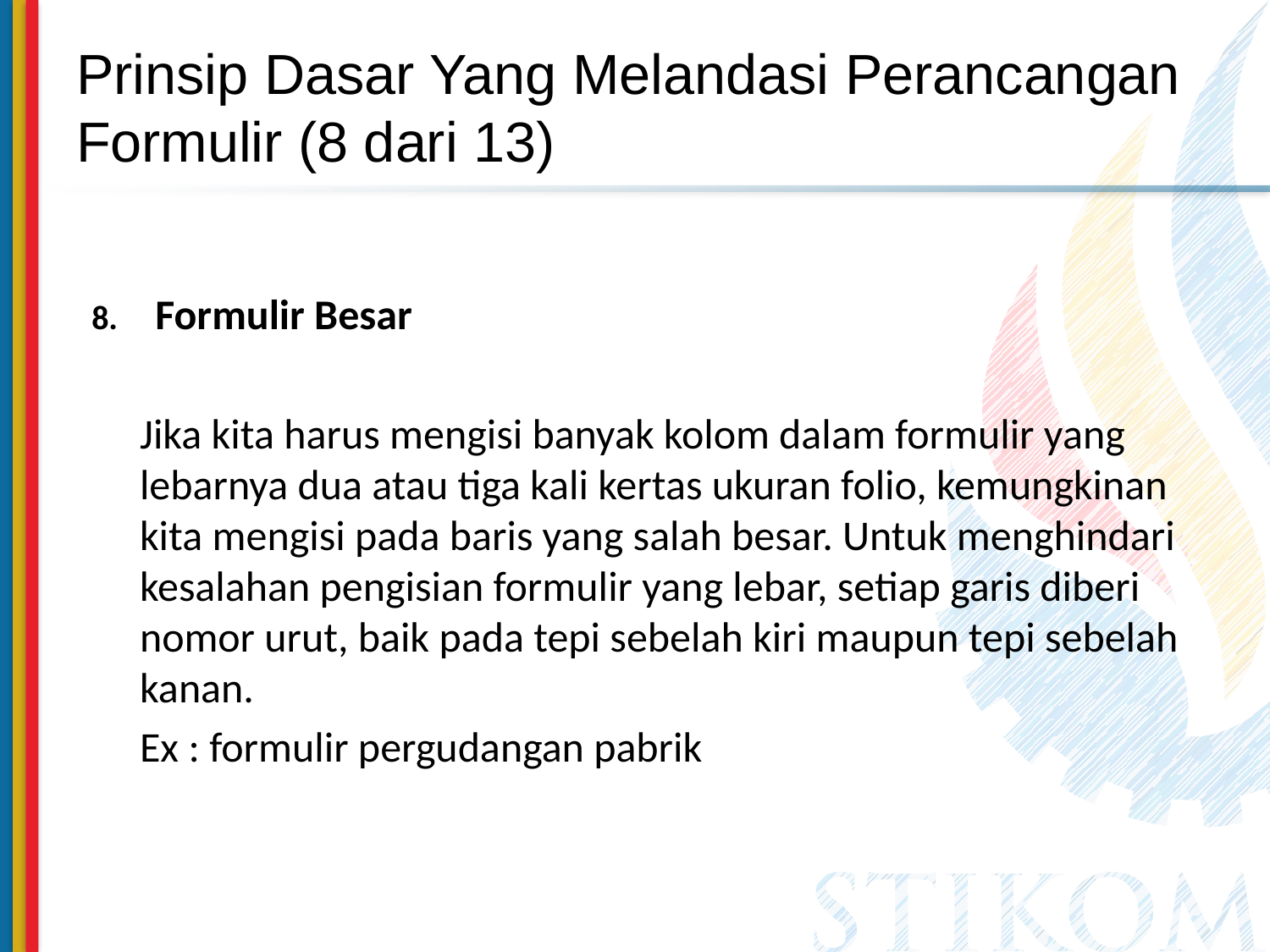

# Prinsip Dasar Yang Melandasi Perancangan Formulir (8 dari 13)

Formulir Besar

	Jika kita harus mengisi banyak kolom dalam formulir yang lebarnya dua atau tiga kali kertas ukuran folio, kemungkinan kita mengisi pada baris yang salah besar. Untuk menghindari kesalahan pengisian formulir yang lebar, setiap garis diberi nomor urut, baik pada tepi sebelah kiri maupun tepi sebelah kanan.
	Ex : formulir pergudangan pabrik